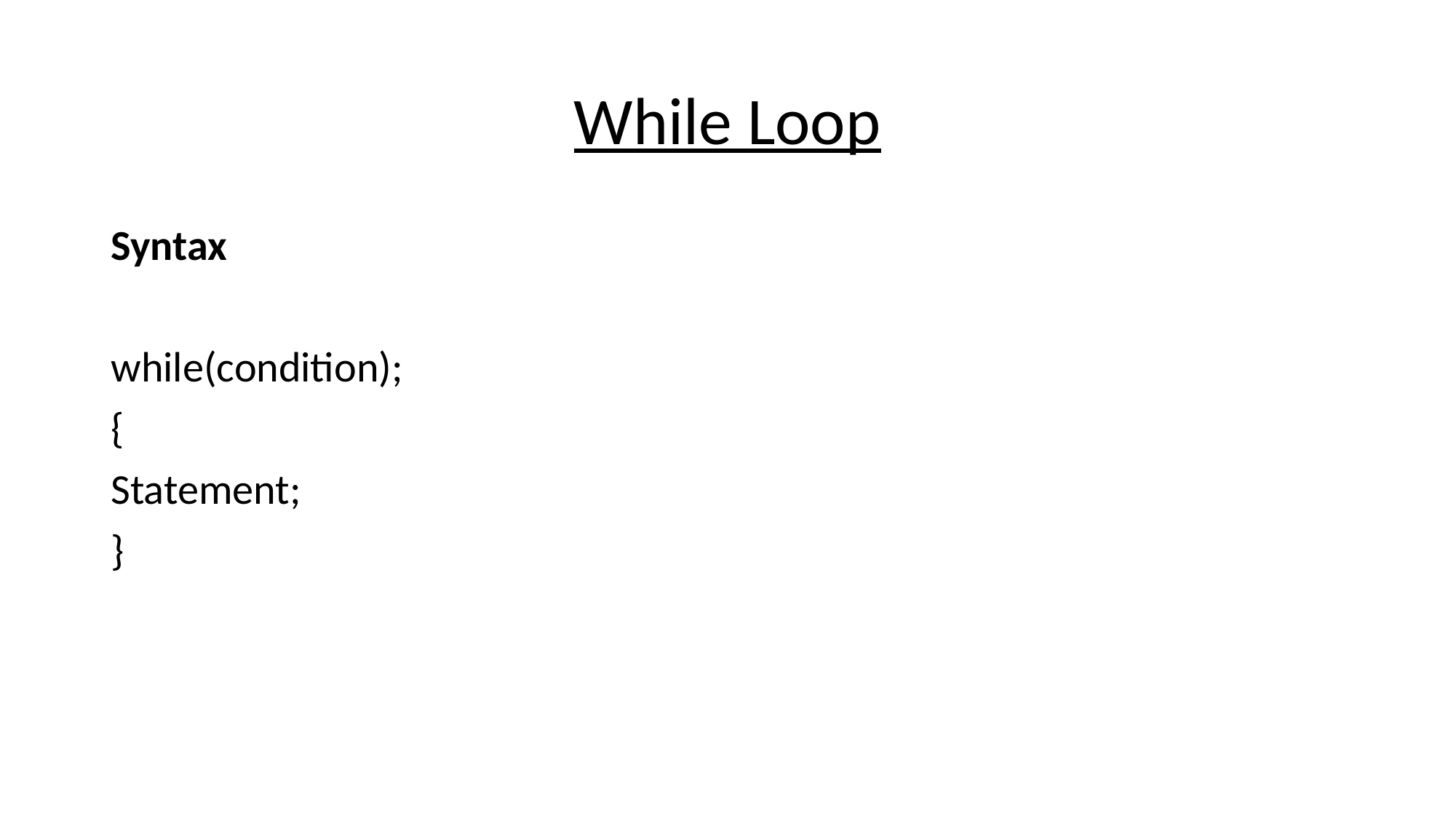

# While Loop
Syntax

while(condition);
{
Statement;
}